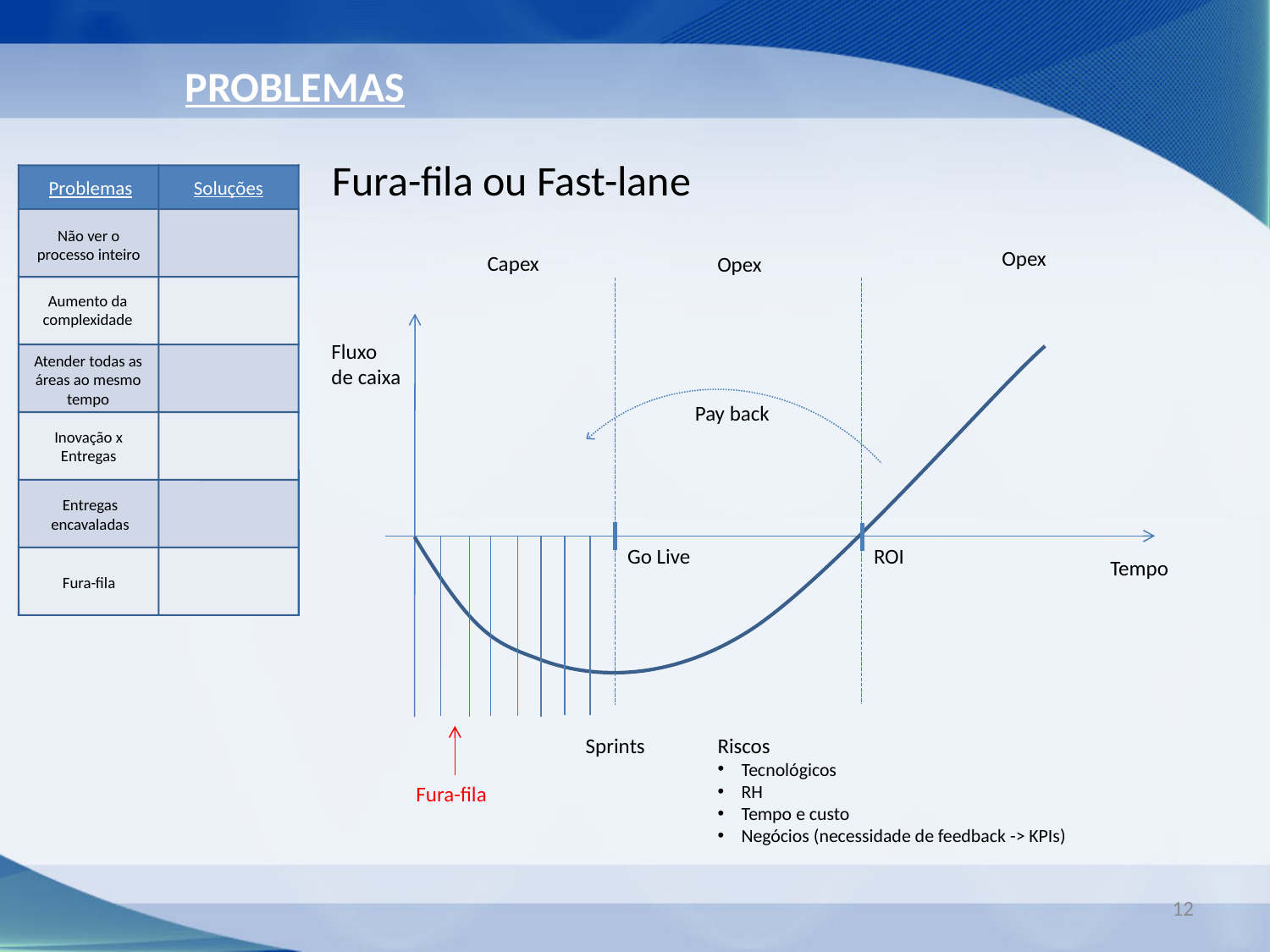

PROBLEMAS
Fura-fila ou Fast-lane

Soluções
Problemas

Não ver o processo inteiro

Opex
Capex
Opex
Aumento da complexidade

Fluxo de caixa

Atender todas as áreas ao mesmo tempo

Pay back

Inovação x Entregas

Entregas encavaladas

Go Live
ROI

Fura-fila
Tempo

Sprints
Riscos
Tecnológicos
RH
Tempo e custo
Negócios (necessidade de feedback -> KPIs)
Fura-fila
12